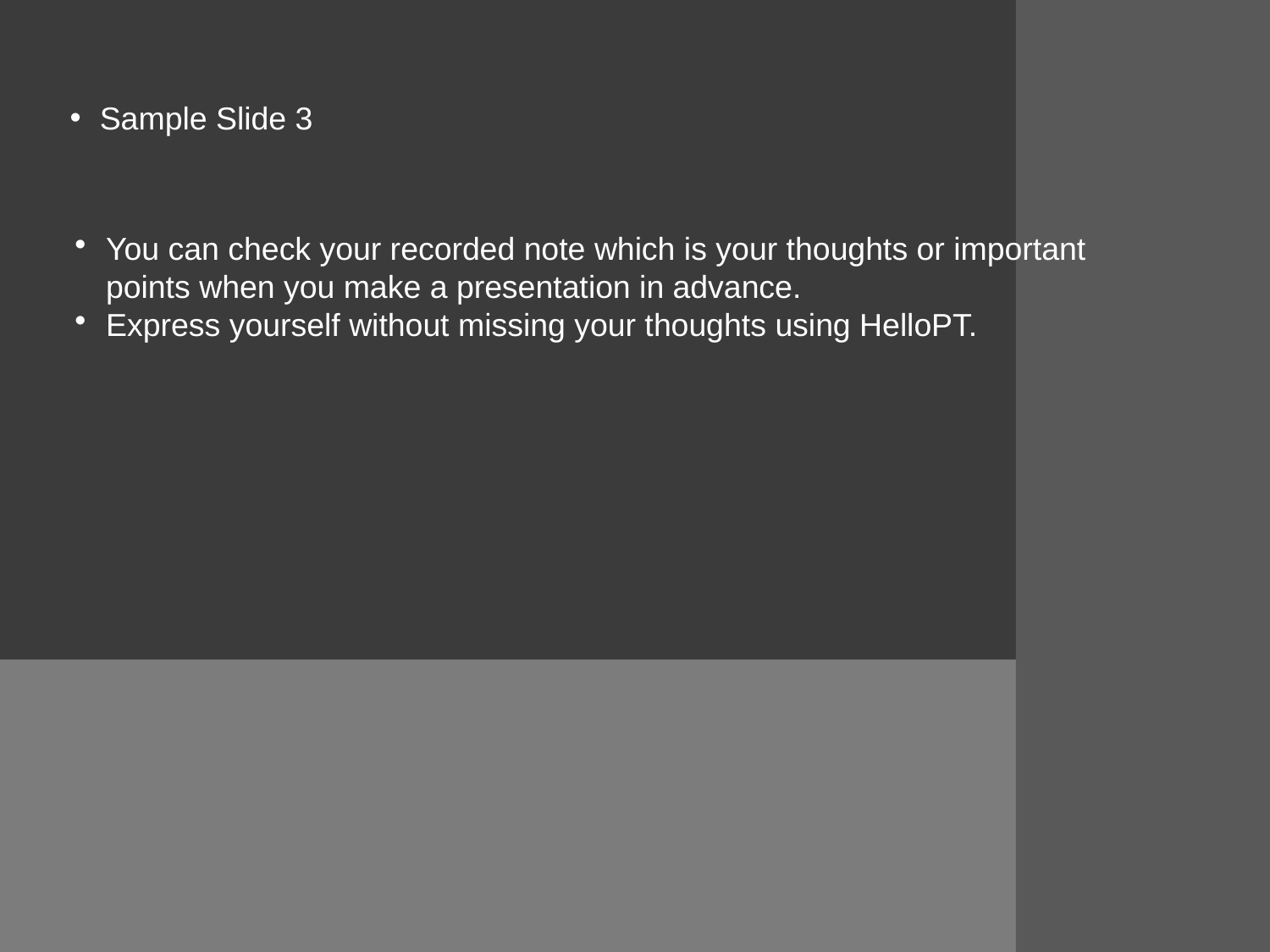

Sample Slide 3
You can check your recorded note which is your thoughts or important points when you make a presentation in advance.
Express yourself without missing your thoughts using HelloPT.